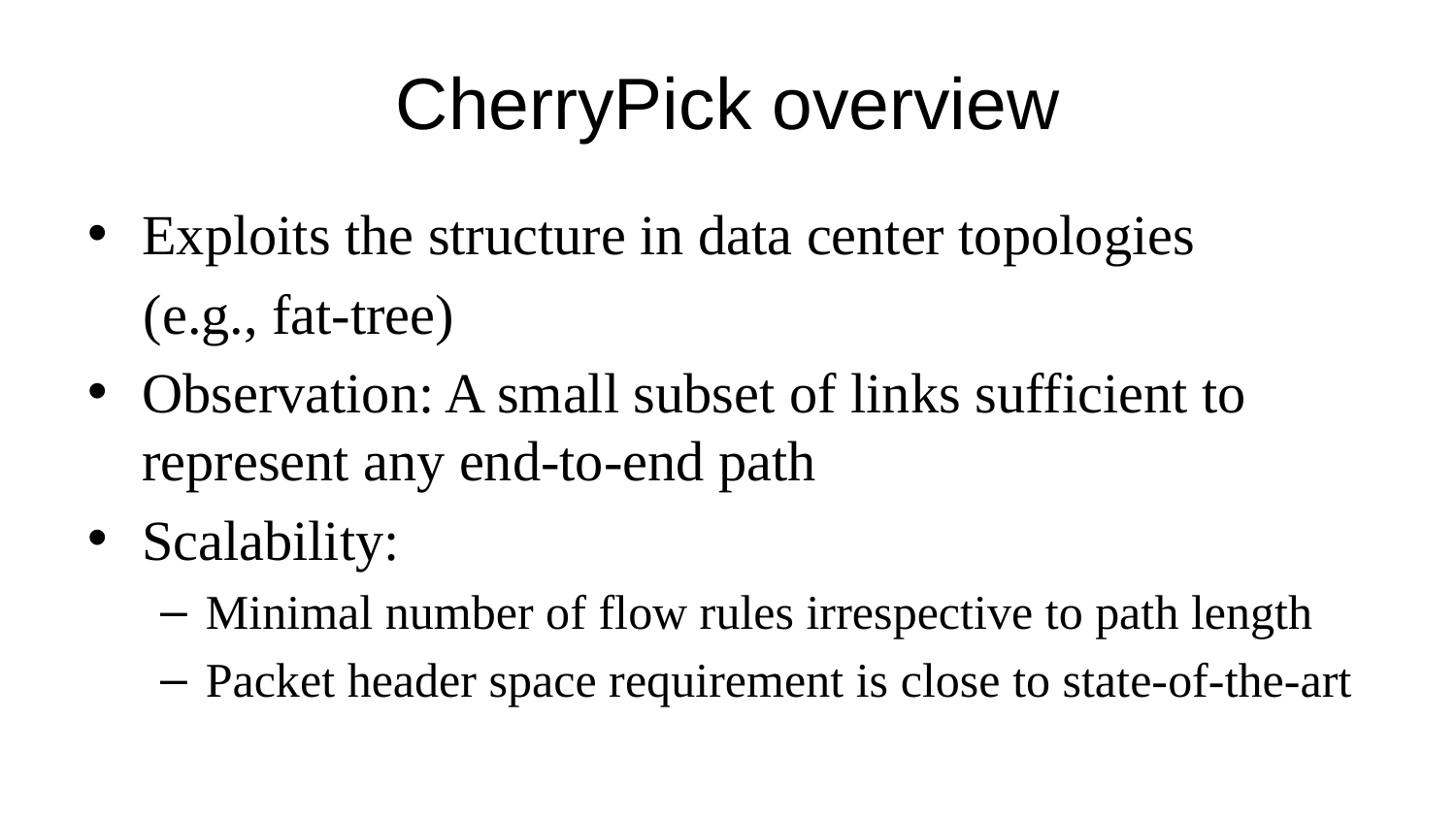

# CherryPick overview
Exploits the structure in data center topologies
    (e.g., fat-tree)
Observation: A small subset of links sufficient to represent any end-to-end path
Scalability:
Minimal number of flow rules irrespective to path length
Packet header space requirement is close to state-of-the-art